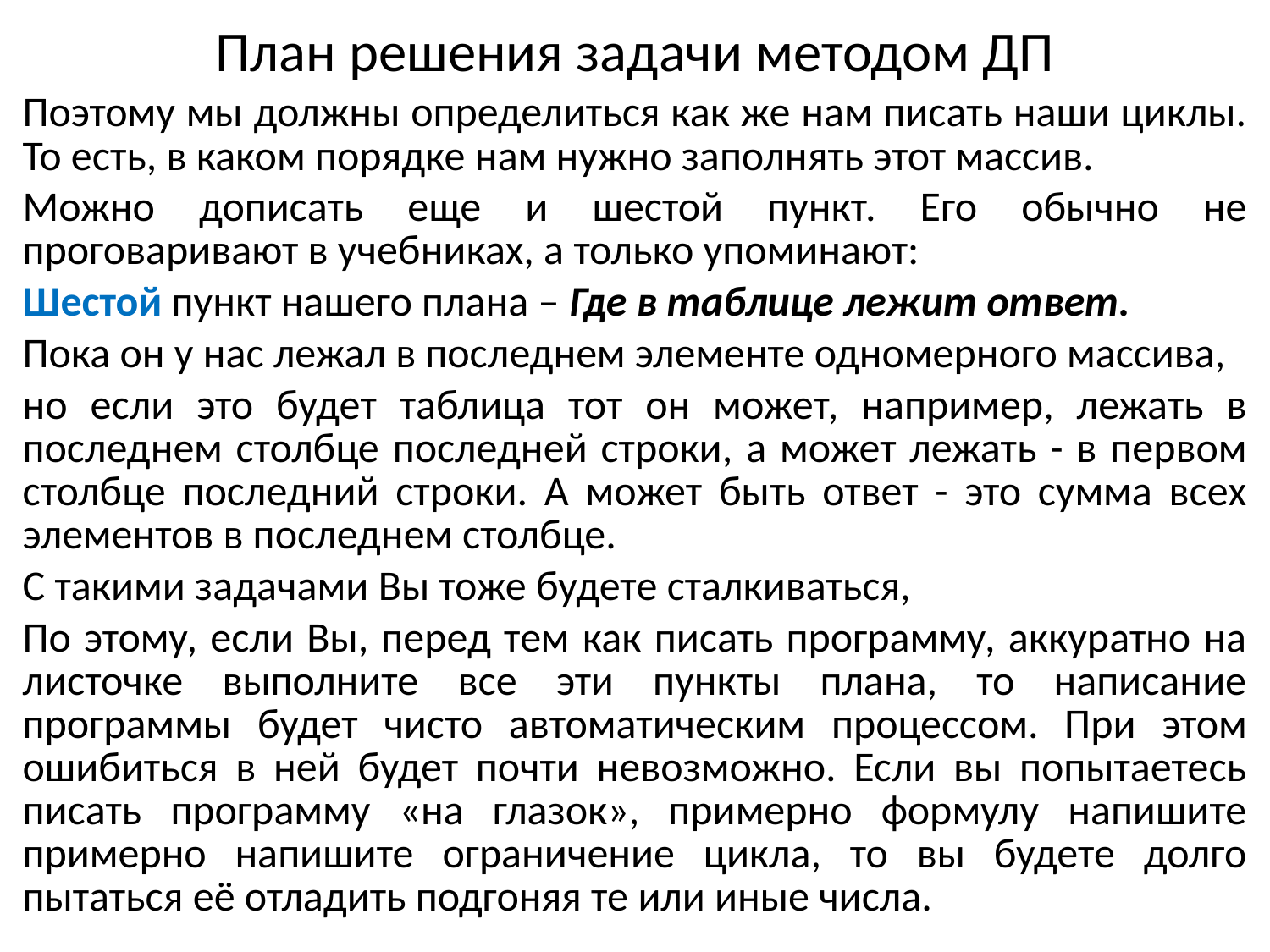

# План решения задачи методом ДП
Поэтому мы должны определиться как же нам писать наши циклы. То есть, в каком порядке нам нужно заполнять этот массив.
Можно дописать еще и шестой пункт. Его обычно не проговаривают в учебниках, а только упоминают:
Шестой пункт нашего плана – Где в таблице лежит ответ.
Пока он у нас лежал в последнем элементе одномерного массива,
но если это будет таблица тот он может, например, лежать в последнем столбце последней строки, а может лежать - в первом столбце последний строки. А может быть ответ - это сумма всех элементов в последнем столбце.
С такими задачами Вы тоже будете сталкиваться,
По этому, если Вы, перед тем как писать программу, аккуратно на листочке выполните все эти пункты плана, то написание программы будет чисто автоматическим процессом. При этом ошибиться в ней будет почти невозможно. Если вы попытаетесь писать программу «на глазок», примерно формулу напишите примерно напишите ограничение цикла, то вы будете долго пытаться её отладить подгоняя те или иные числа.